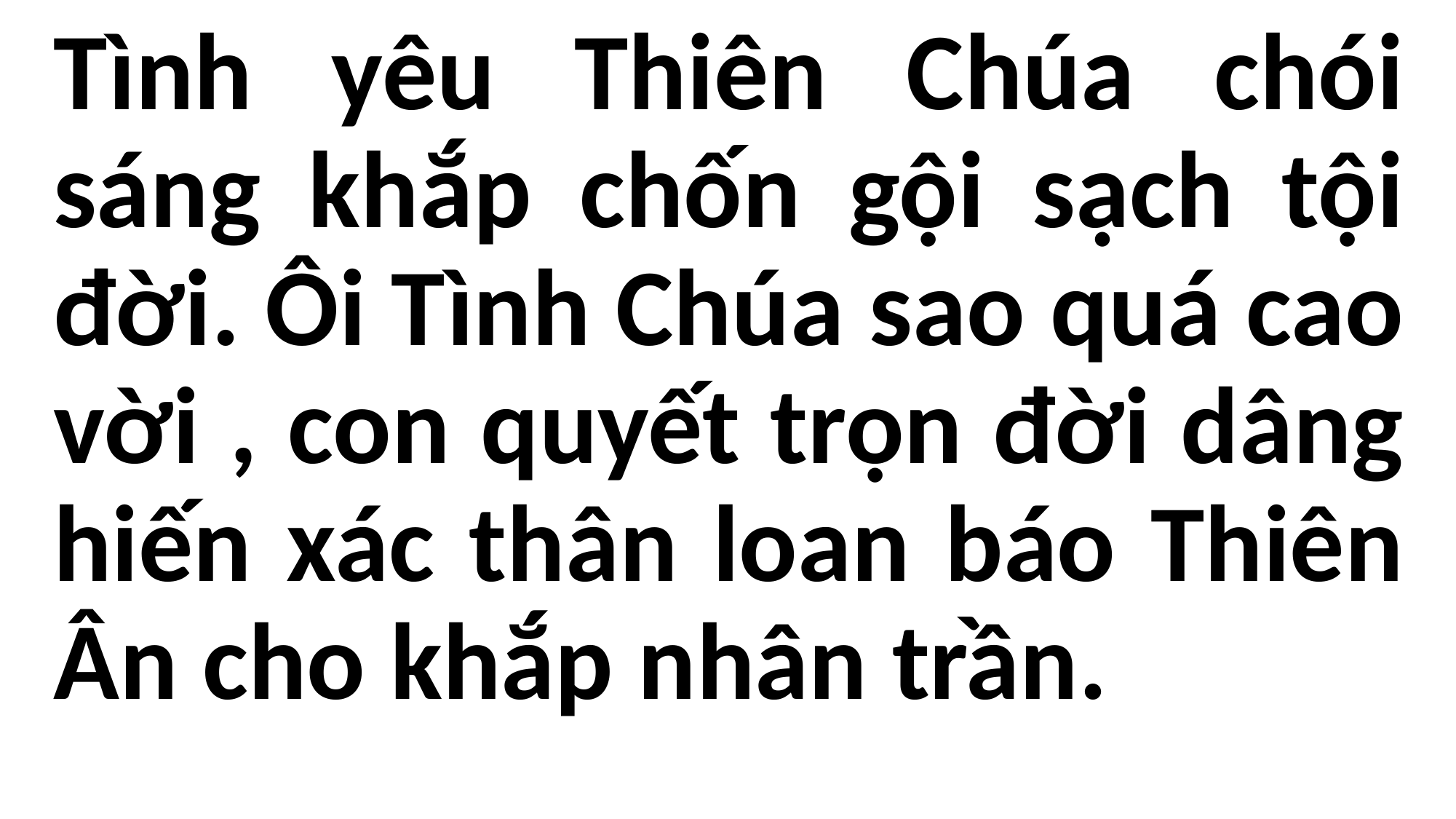

Tình yêu Thiên Chúa chói sáng khắp chốn gội sạch tội đời. Ôi Tình Chúa sao quá cao vời , con quyết trọn đời dâng hiến xác thân loan báo Thiên Ân cho khắp nhân trần.